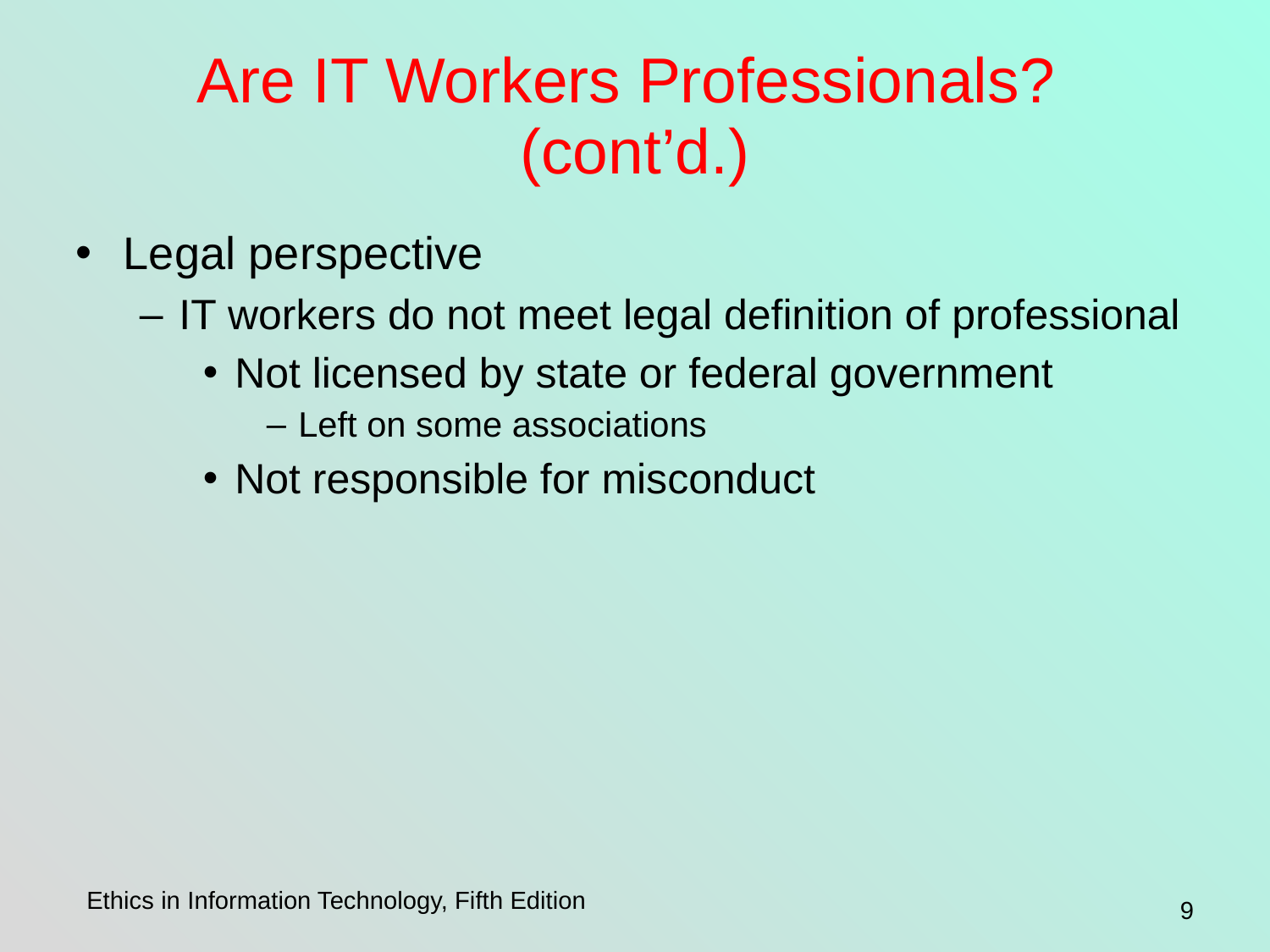

# Are IT Workers Professionals? (cont’d.)
Legal perspective
IT workers do not meet legal definition of professional
Not licensed by state or federal government
Left on some associations
Not responsible for misconduct

Ethics in Information Technology, Fifth Edition
9